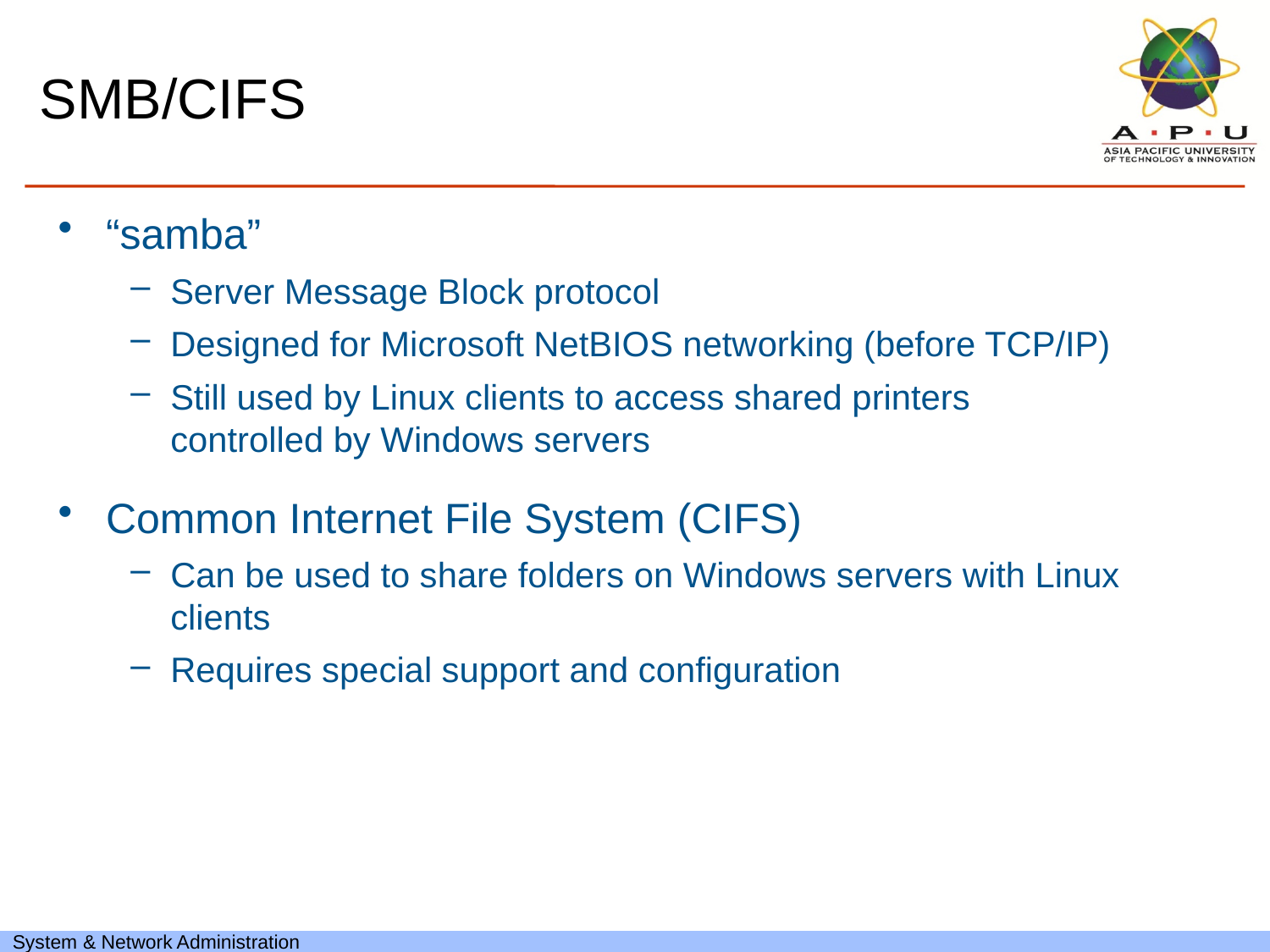

# SMB/CIFS
“samba”
Server Message Block protocol
Designed for Microsoft NetBIOS networking (before TCP/IP)
Still used by Linux clients to access shared printers controlled by Windows servers
Common Internet File System (CIFS)
Can be used to share folders on Windows servers with Linux clients
Requires special support and configuration